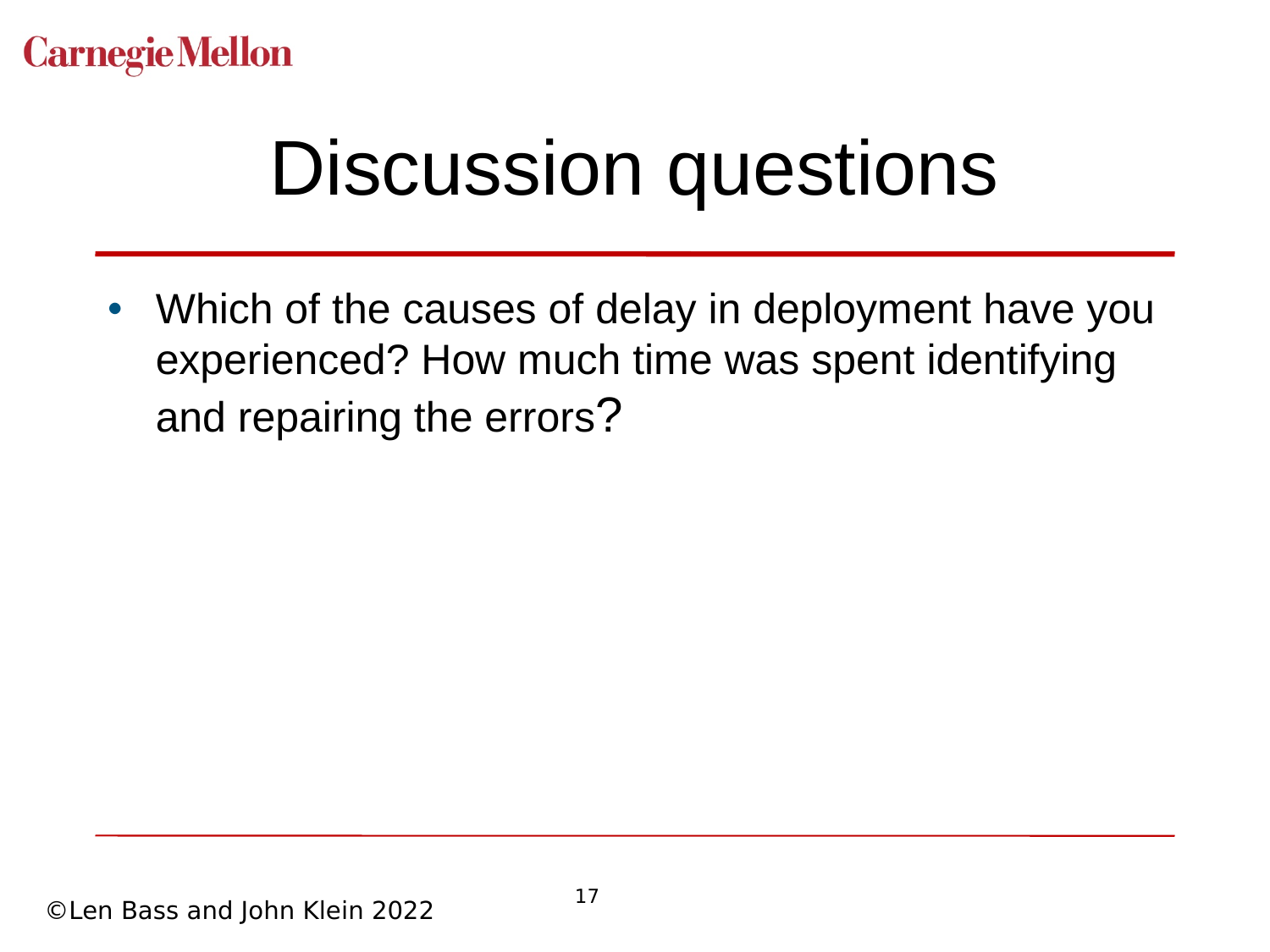

# Discussion questions
Which of the causes of delay in deployment have you experienced? How much time was spent identifying and repairing the errors?